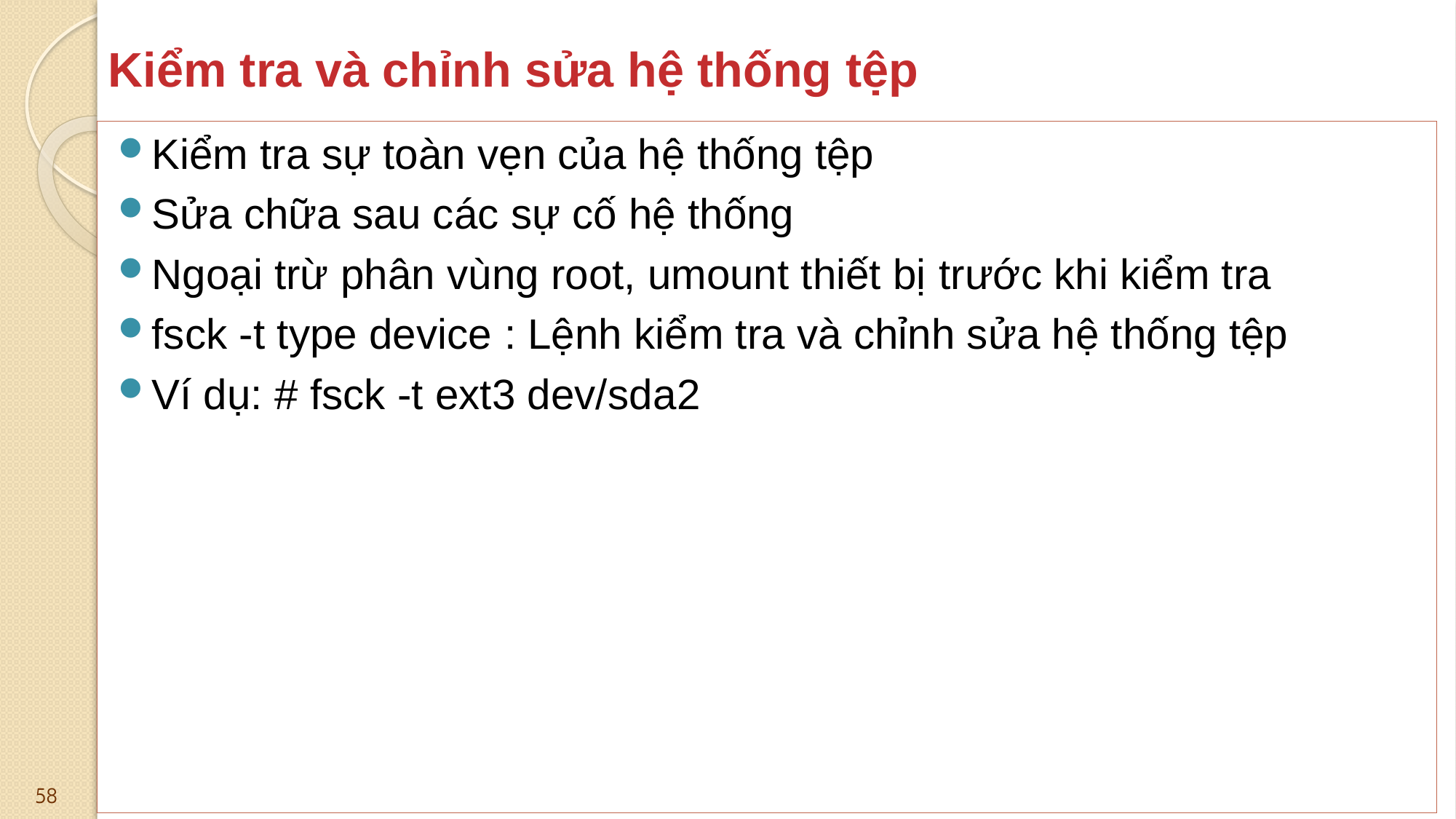

# Kiểm tra và chỉnh sửa hệ thống tệp
Kiểm tra sự toàn vẹn của hệ thống tệp
Sửa chữa sau các sự cố hệ thống
Ngoại trừ phân vùng root, umount thiết bị trước khi kiểm tra
fsck -t type device : Lệnh kiểm tra và chỉnh sửa hệ thống tệp
Ví dụ: # fsck -t ext3 dev/sda2
58